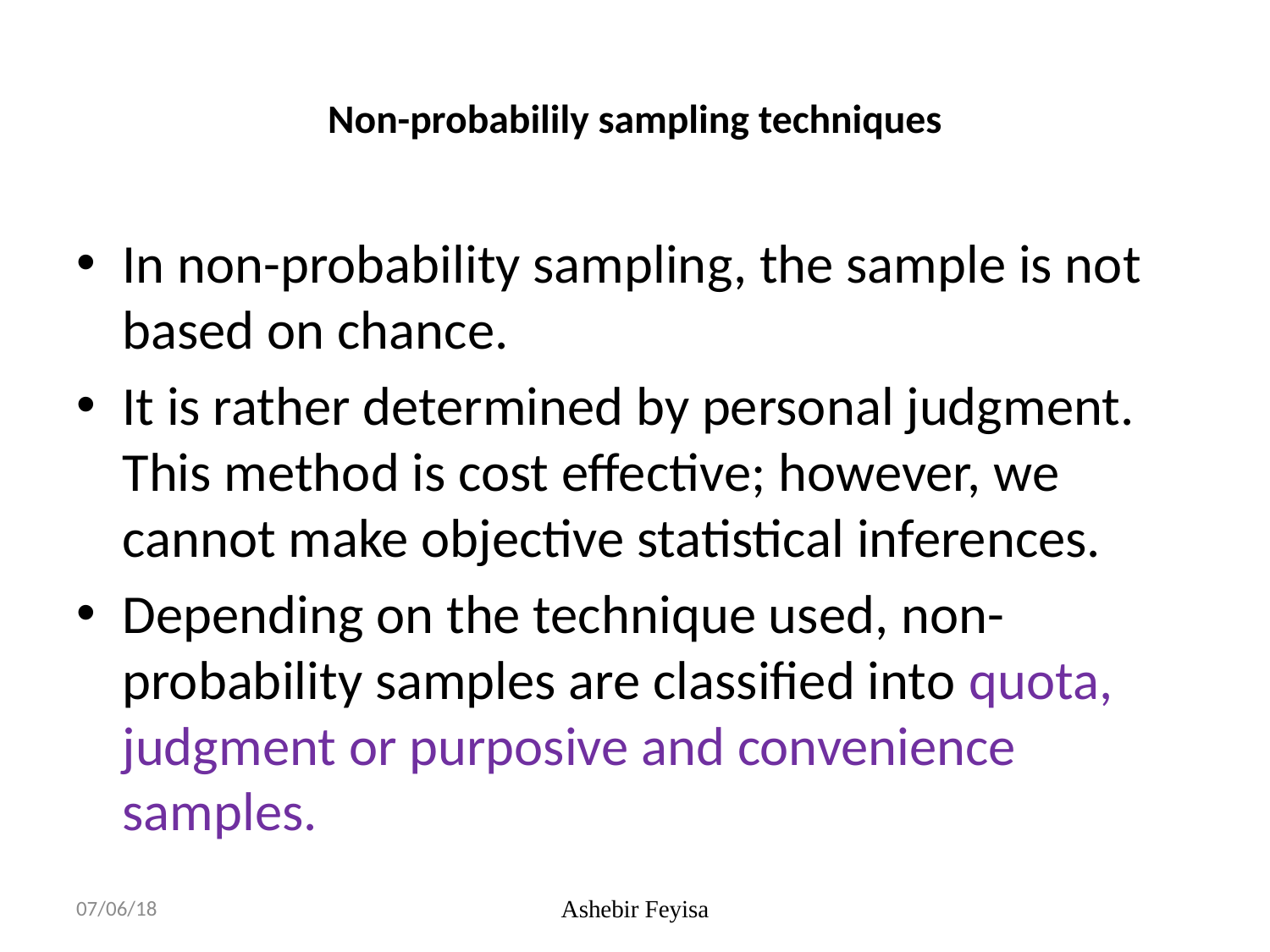

# Non-probabilily sampling techniques
In non-probability sampling, the sample is not based on chance.
It is rather determined by personal judgment. This method is cost effective; however, we cannot make objective statistical inferences.
Depending on the technique used, non-probability samples are classified into quota, judgment or purposive and convenience samples.

07/06/18
Ashebir Feyisa